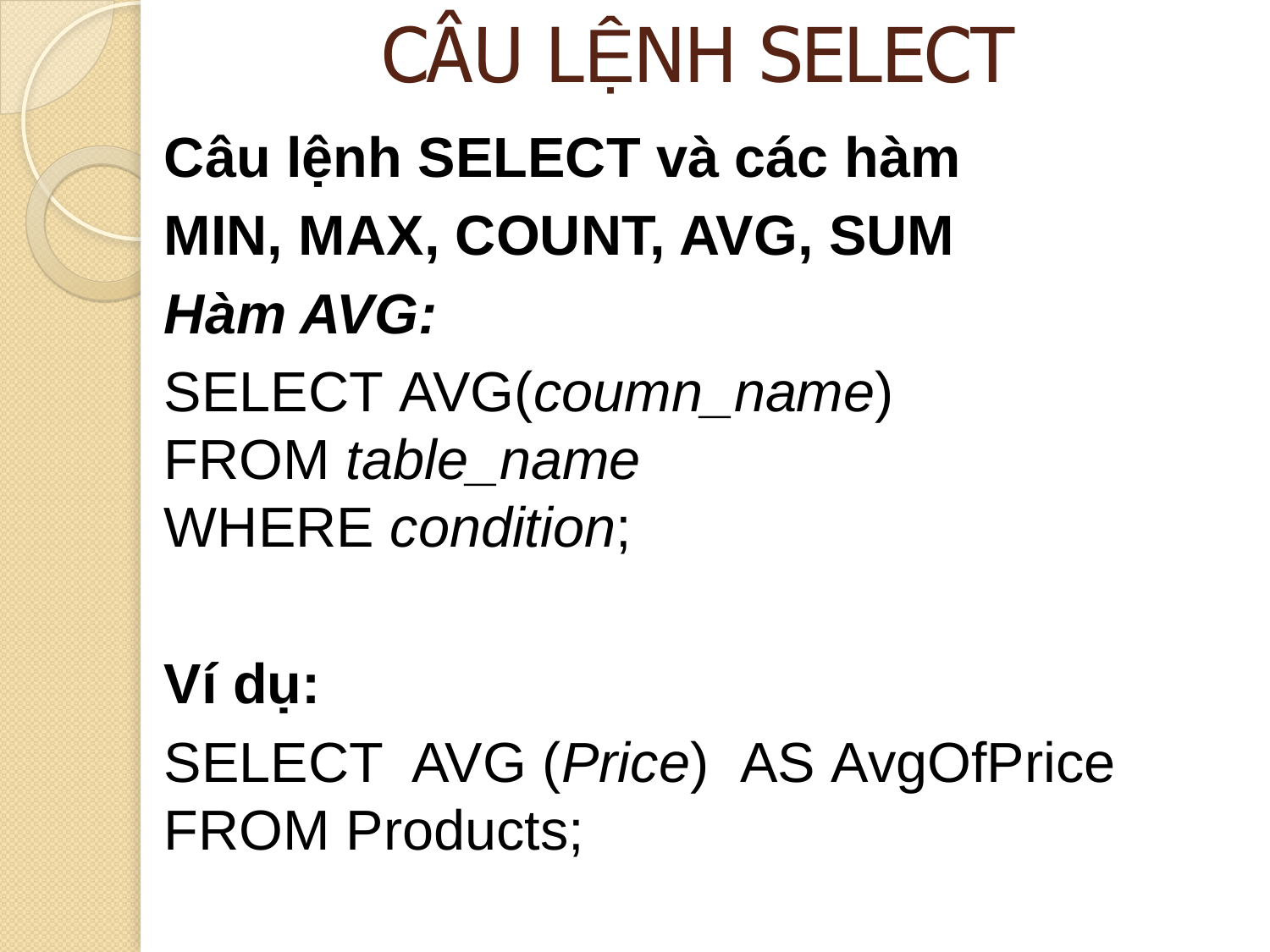

CÂU LỆNH SELECT
Câu lệnh SELECT và các hàm
MIN, MAX, COUNT, AVG, SUM
Hàm AVG:
SELECT AVG(coumn_name)
FROM table_name
WHERE condition;

Ví dụ:
SELECT  AVG (Price)  AS AvgOfPrice
FROM Products;